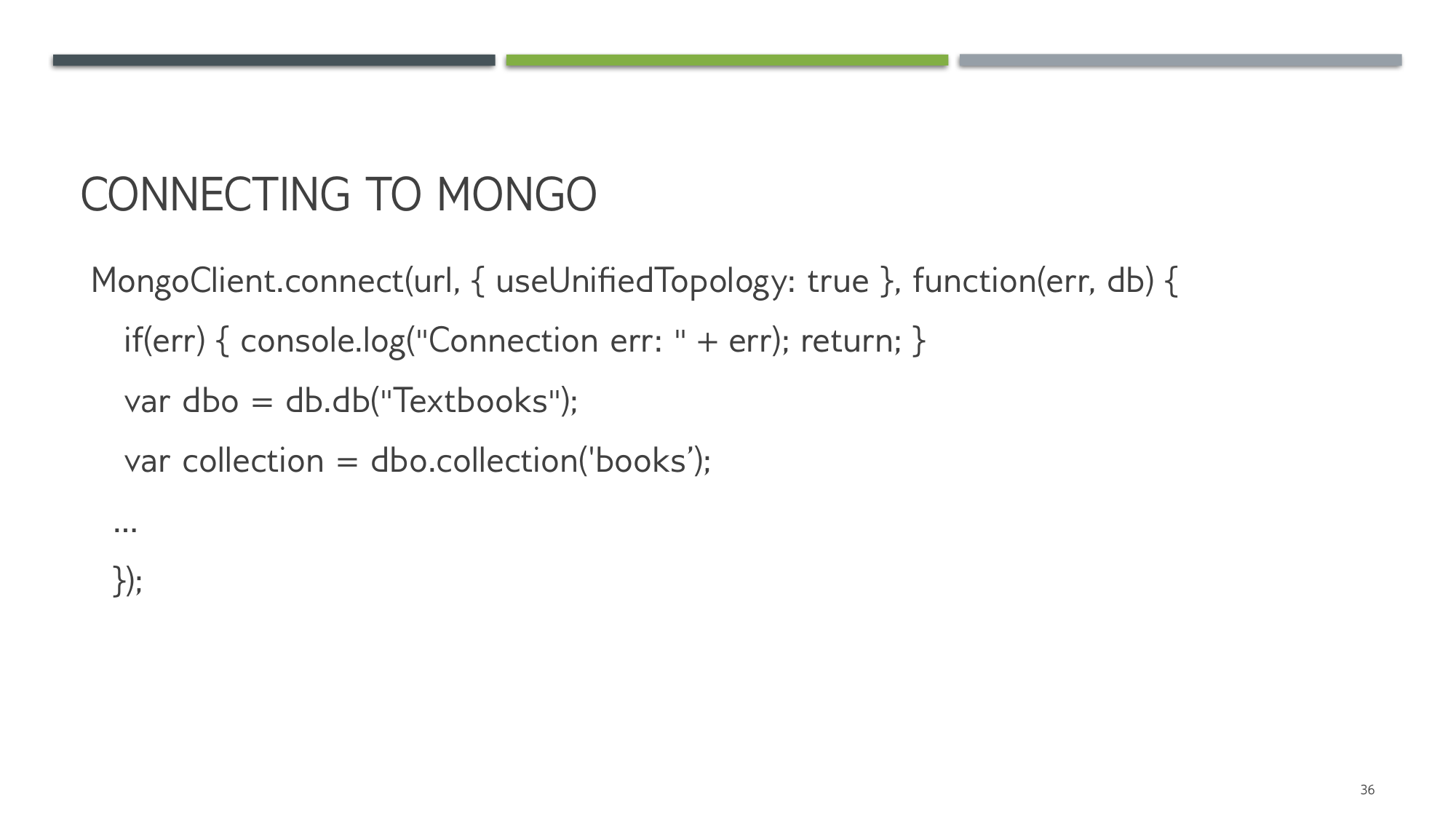

# Connecting to mongo
 MongoClient.connect(url, { useUnifiedTopology: true }, function(err, db) {
    if(err) { console.log("Connection err: " + err); return; }
    var dbo = db.db("Textbooks");
    var collection = dbo.collection('books’);
   …
   });
36